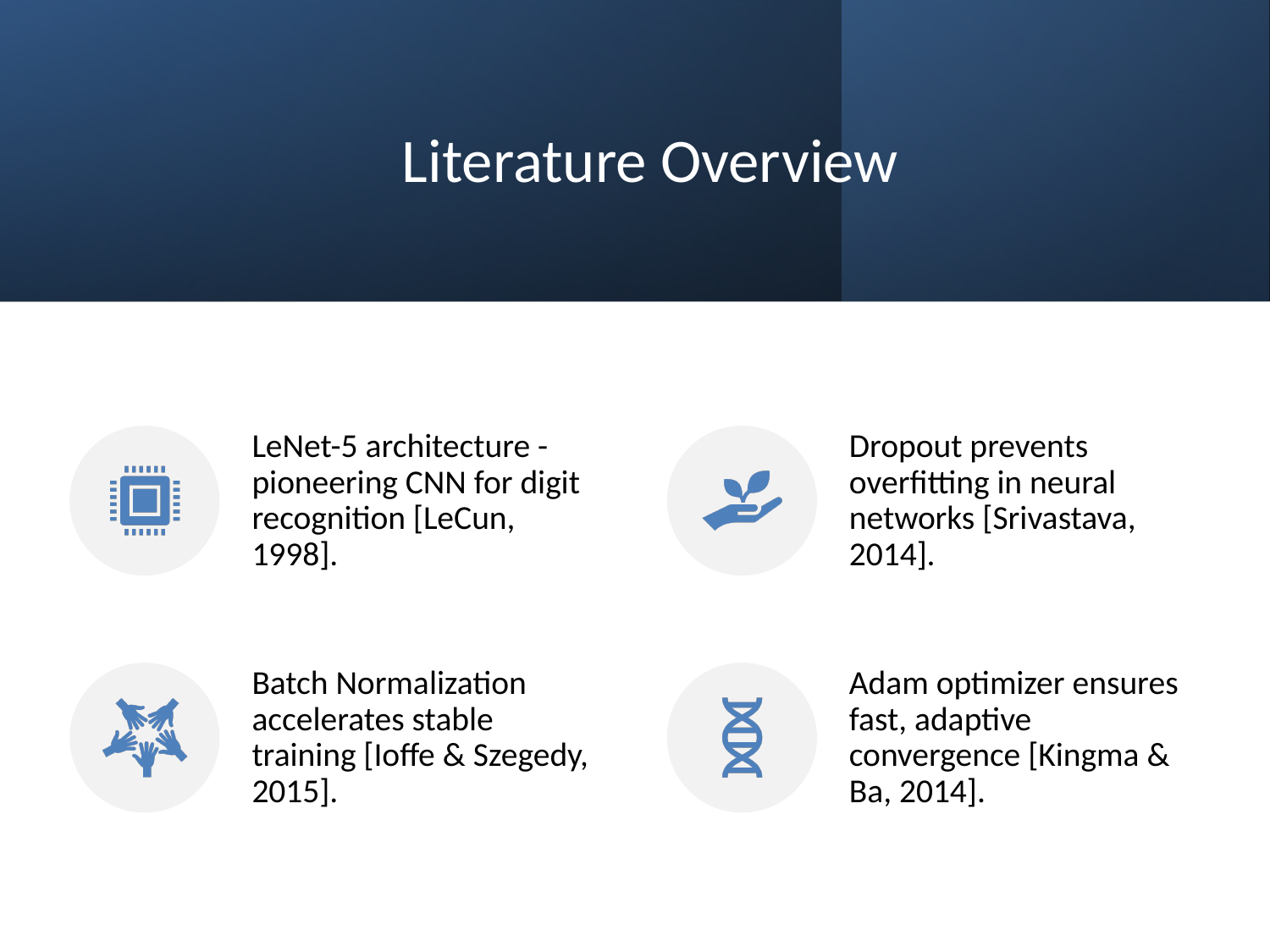

# Literature Overview
LeNet-5 architecture - pioneering CNN for digit recognition [LeCun, 1998].
Dropout prevents overfitting in neural networks [Srivastava, 2014].
Batch Normalization accelerates stable training [Ioffe & Szegedy, 2015].
Adam optimizer ensures fast, adaptive convergence [Kingma & Ba, 2014].